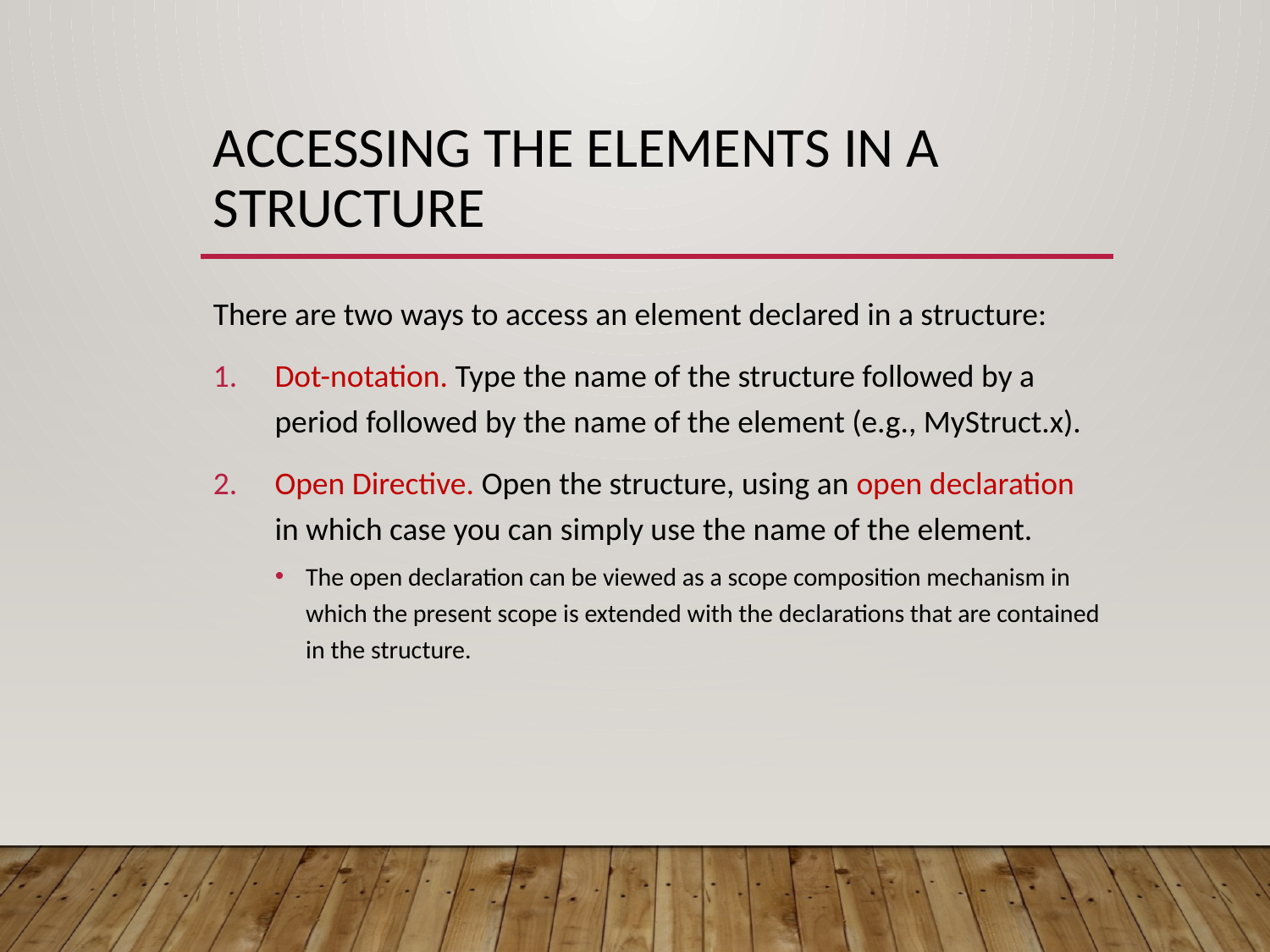

# Accessing the elements in a structure
There are two ways to access an element declared in a structure:
Dot-notation. Type the name of the structure followed by a period followed by the name of the element (e.g., MyStruct.x).
Open Directive. Open the structure, using an open declaration in which case you can simply use the name of the element.
The open declaration can be viewed as a scope composition mechanism in which the present scope is extended with the declarations that are contained in the structure.